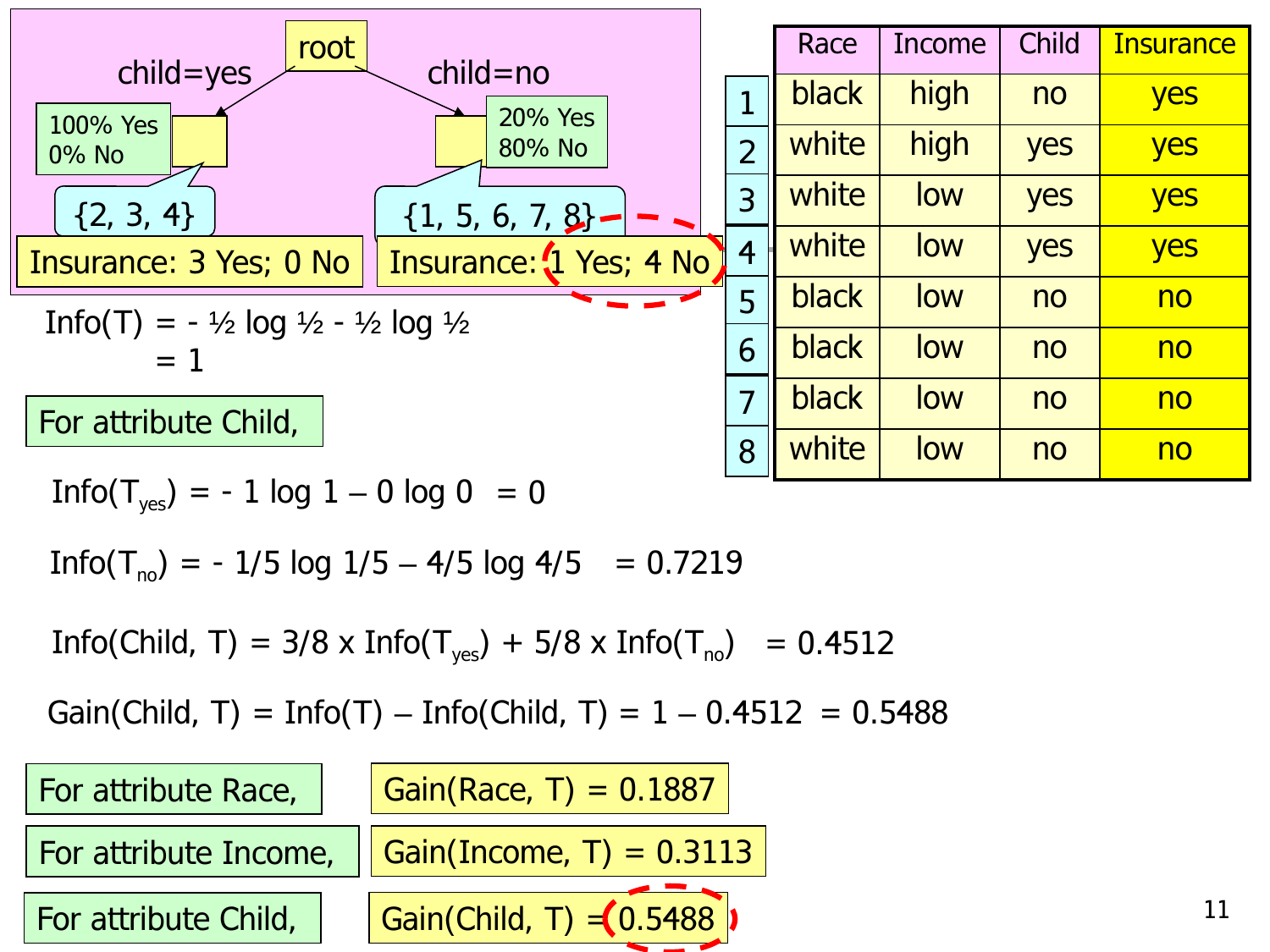

root
child=yes
child=no

| Race | Income | Child | Insurance |
| --- | --- | --- | --- |
| black | high | no | yes |
| white | high | yes | yes |
| white | low | yes | yes |
| white | low | yes | yes |
| black | low | no | no |
| black | low | no | no |
| black | low | no | no |
| white | low | no | no |
#
1
2
3
4
5
6
7
8
20% Yes
80% No
100% Yes
0% No
{2, 3, 4}
{1, 5, 6, 7, 8}

Insurance: 1 Yes; 4 No
Insurance: 3 Yes; 0 No
Info(T) = - ½ log ½ - ½ log ½
           = 1
For attribute Child,
Info(Tyes) = - 1 log 1 – 0 log 0
= 0
Info(Tno) = - 1/5 log 1/5 – 4/5 log 4/5
= 0.7219
Info(Child, T) = 3/8 x Info(Tyes) + 5/8 x Info(Tno)
= 0.4512
= 0.5488
Gain(Child, T) = Info(T) – Info(Child, T)
= 1 – 0.4512
Gain(Race, T) = 0.1887
For attribute Race,
Gain(Income, T) = 0.3113
For attribute Income,
11

Gain(Child, T) = 0.5488
For attribute Child,